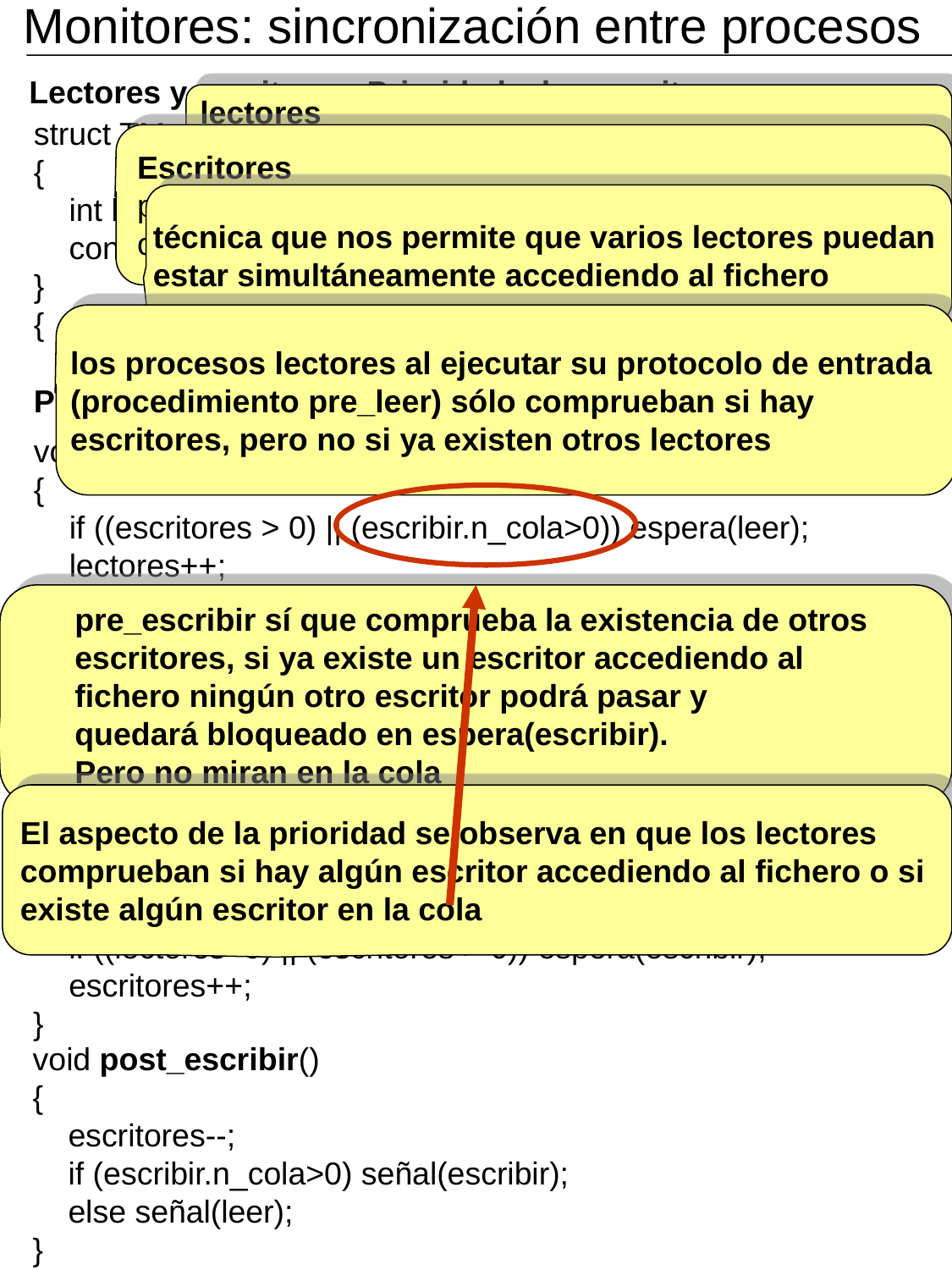

Monitores: sincronización entre procesos

Lectores y escritores: Prioridad a los escritores
lectores
indicará el nº de lectores que leen en cada momento
struct TMonitor
{
    int lectores, escritores;
    condition leer, escribir;
}
{   lectores = 0; escritores = 0  }
Escritores
permite saber si hay un escritor escribiendo en el fichero
observar que sólo puede valer 0 o 1
técnica que nos permite que varios lectores puedan
estar simultáneamente accediendo al fichero
los procesos lectores al ejecutar su protocolo de entrada
(procedimiento pre_leer) sólo comprueban si hay
escritores, pero no si ya existen otros lectores
Procedimientos del monitor:
void pre_leer()
{
    if ((escritores > 0) || (escribir.n_cola>0)) espera(leer);
    lectores++;
    señal(leer);
}

pre_escribir sí que comprueba la existencia de otros
escritores, si ya existe un escritor accediendo al
fichero ningún otro escritor podrá pasar y
quedará bloqueado en espera(escribir).
Pero no miran en la cola

void post_leer()
{
    lectores--;
    if (lectores == 0) señal(escribir);
}
El aspecto de la prioridad se observa en que los lectores
comprueban si hay algún escritor accediendo al fichero o si
existe algún escritor en la cola
void pre_escribir()
{
    if ((lectores>0) || (escritores > 0)) espera(escribir);
    escritores++;
}
void post_escribir()
{
    escritores--;
    if (escribir.n_cola>0) señal(escribir);
    else señal(leer);
}